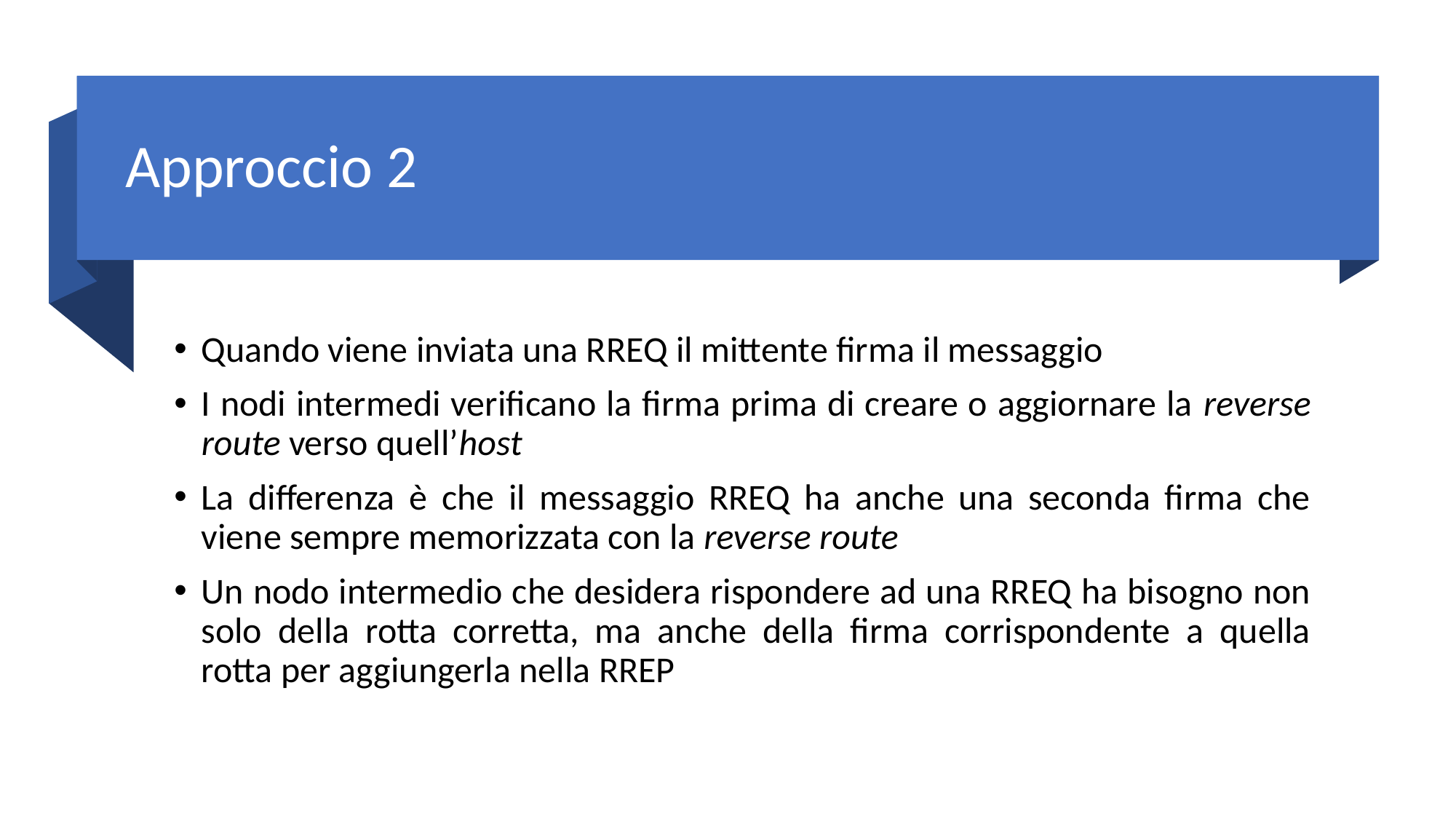

# Approccio 2

Quando viene inviata una RREQ il mittente firma il messaggio
I nodi intermedi verificano la firma prima di creare o aggiornare la reverse route verso quell’host
La differenza è che il messaggio RREQ ha anche una seconda firma che viene sempre memorizzata con la reverse route
Un nodo intermedio che desidera rispondere ad una RREQ ha bisogno non solo della rotta corretta, ma anche della firma corrispondente a quella rotta per aggiungerla nella RREP